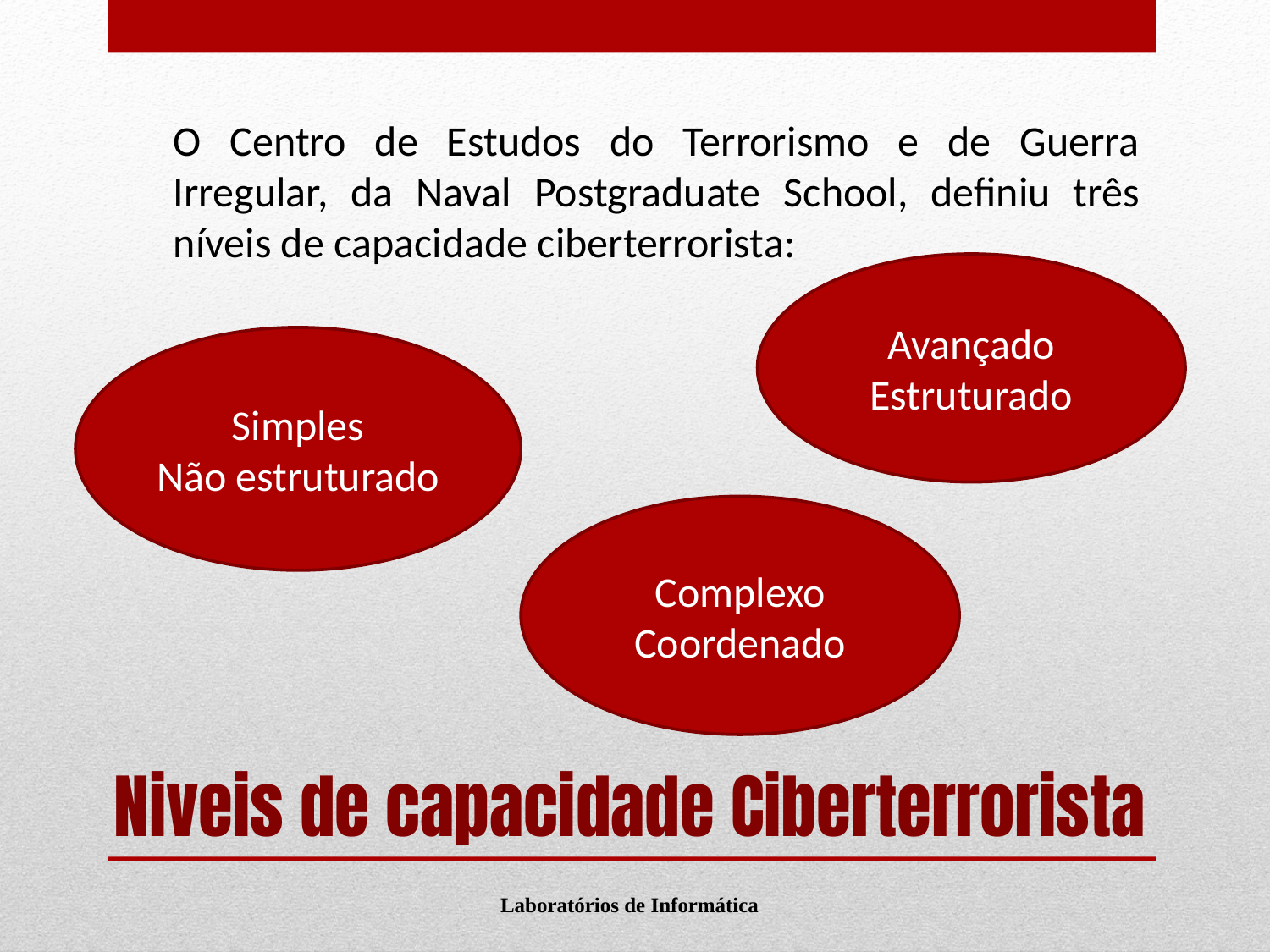

O Centro de Estudos do Terrorismo e de Guerra Irregular, da Naval Postgraduate School, definiu três níveis de capacidade ciberterrorista:
Avançado
Estruturado
Simples
Não estruturado
Complexo
Coordenado
# Niveis de capacidade Ciberterrorista
Laboratórios de Informática